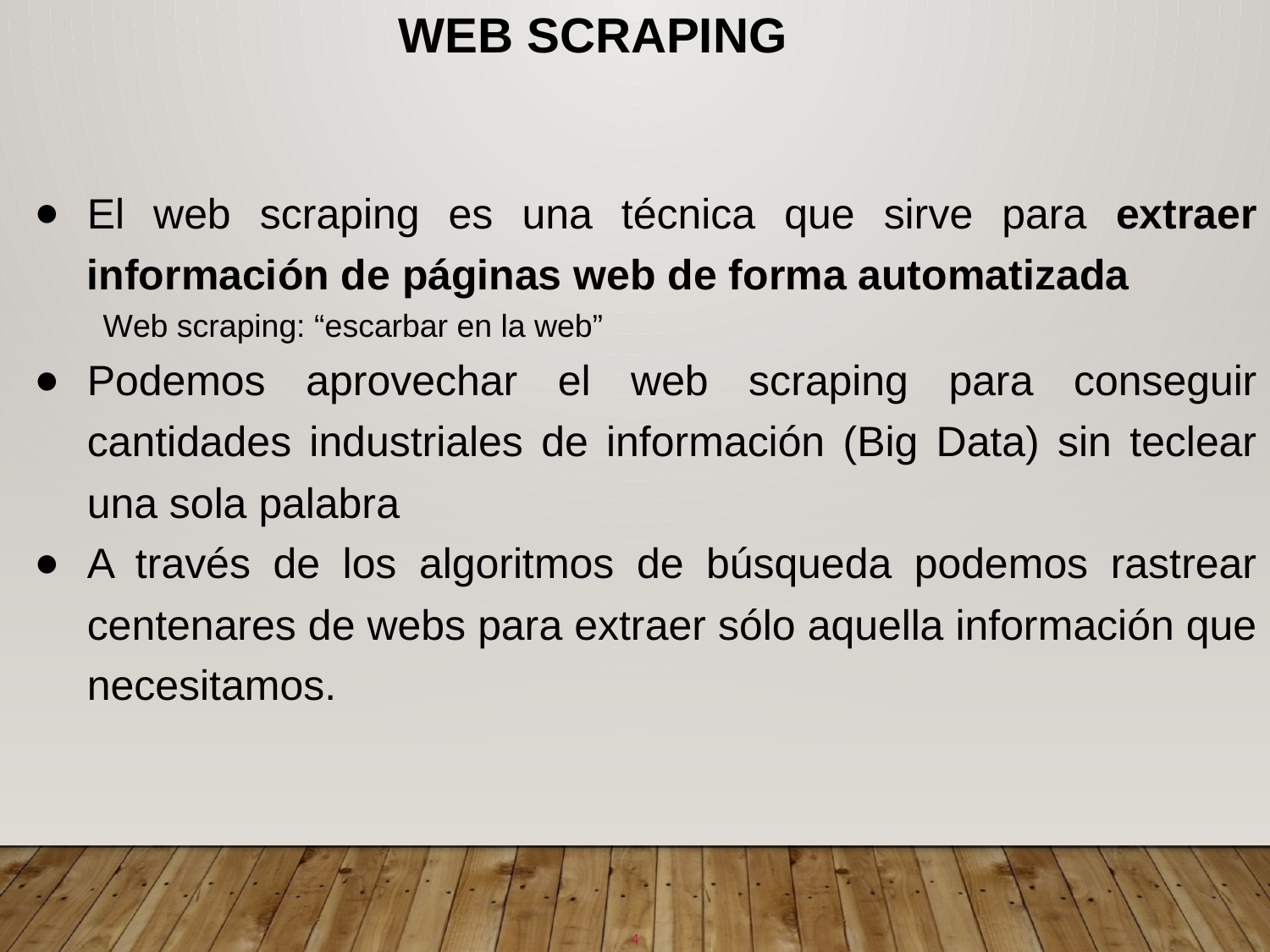

# Web scraping
El web scraping es una técnica que sirve para extraer información de páginas web de forma automatizada
Web scraping: “escarbar en la web”
Podemos aprovechar el web scraping para conseguir cantidades industriales de información (Big Data) sin teclear una sola palabra
A través de los algoritmos de búsqueda podemos rastrear centenares de webs para extraer sólo aquella información que necesitamos.
4